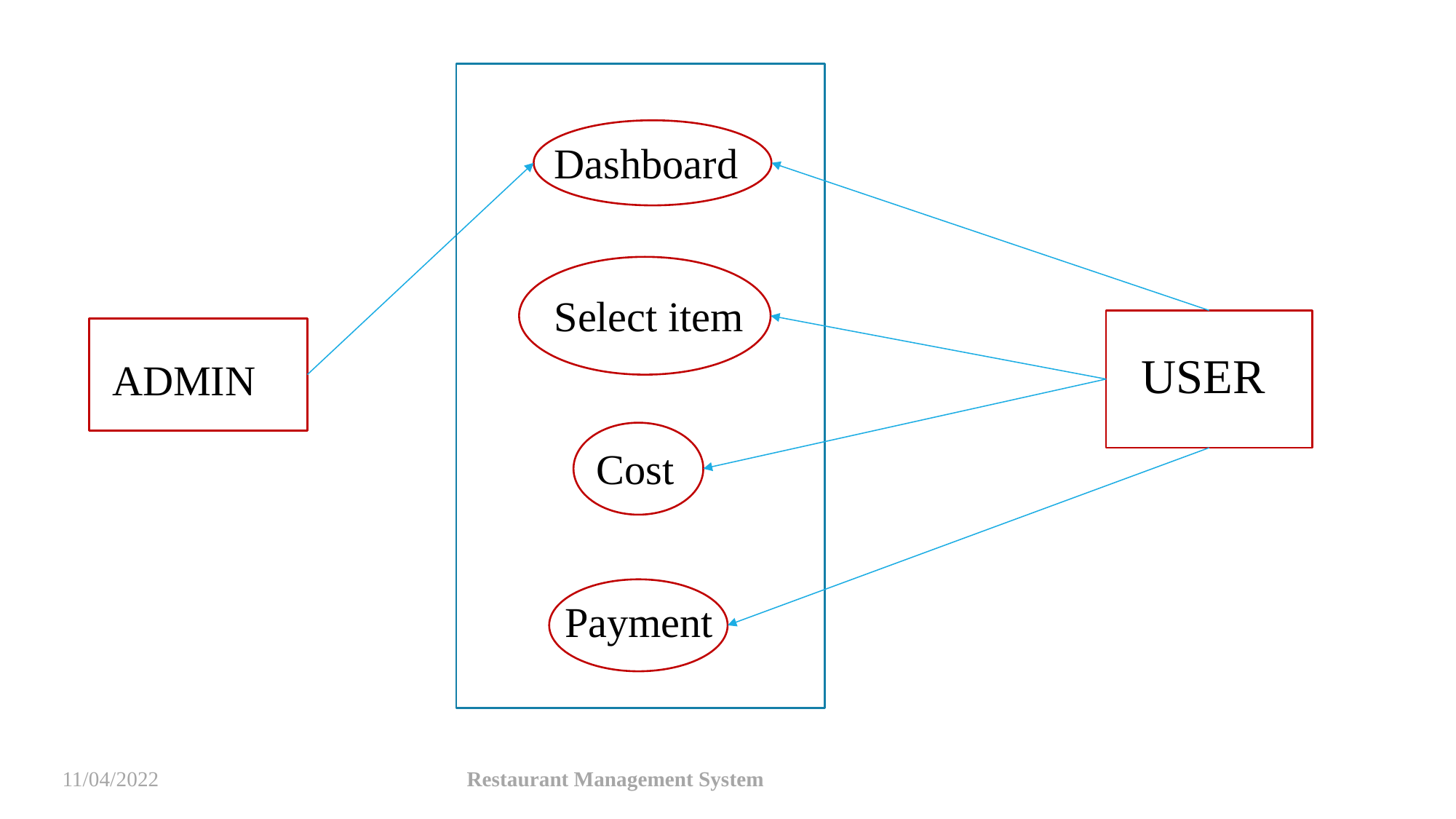

Dashboard

      Select item

          Cost

       Payment

 USER
ADMIN

11/04/2022

Restaurant Management System